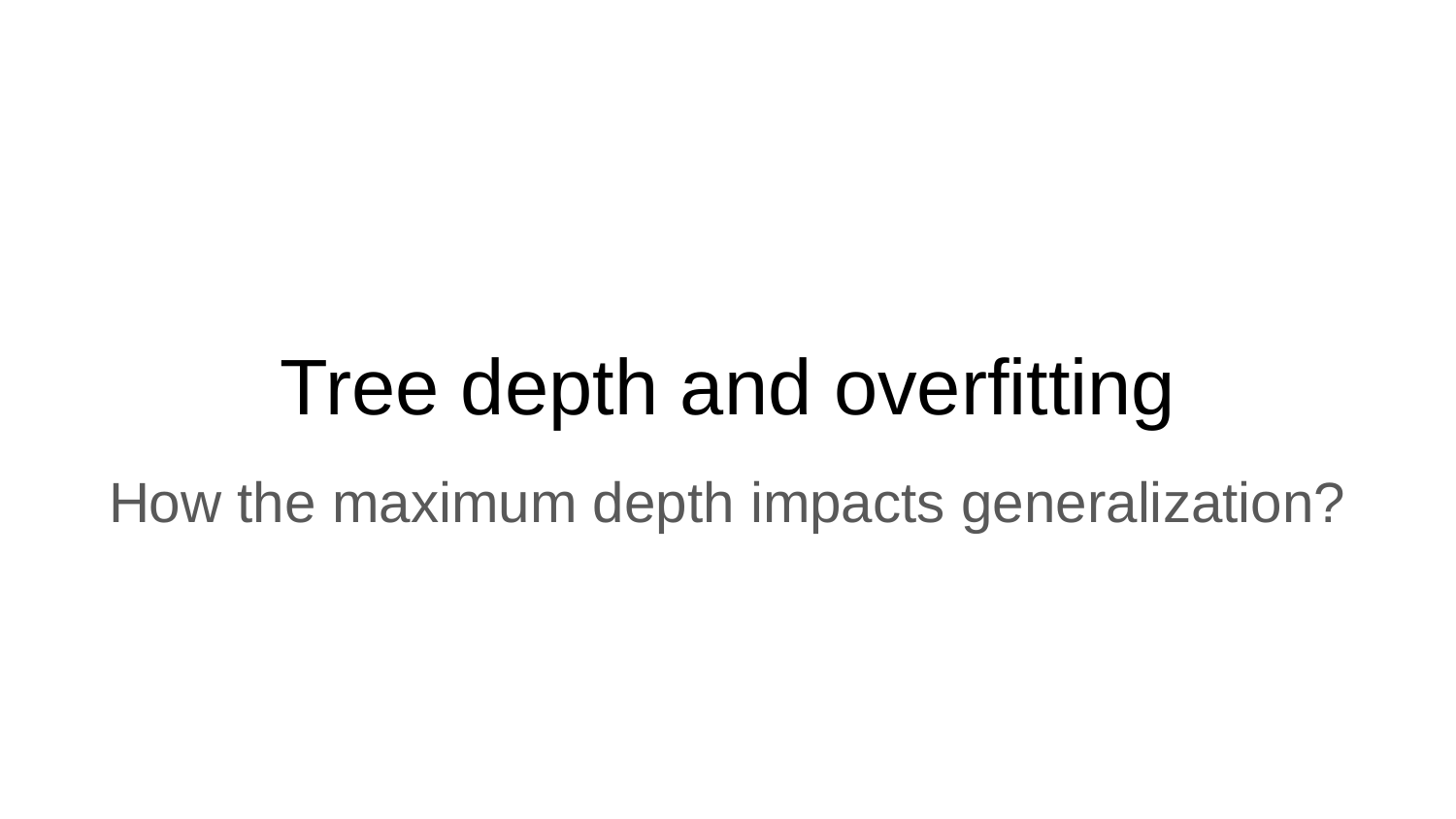

# Tree depth and overfitting
How the maximum depth impacts generalization?